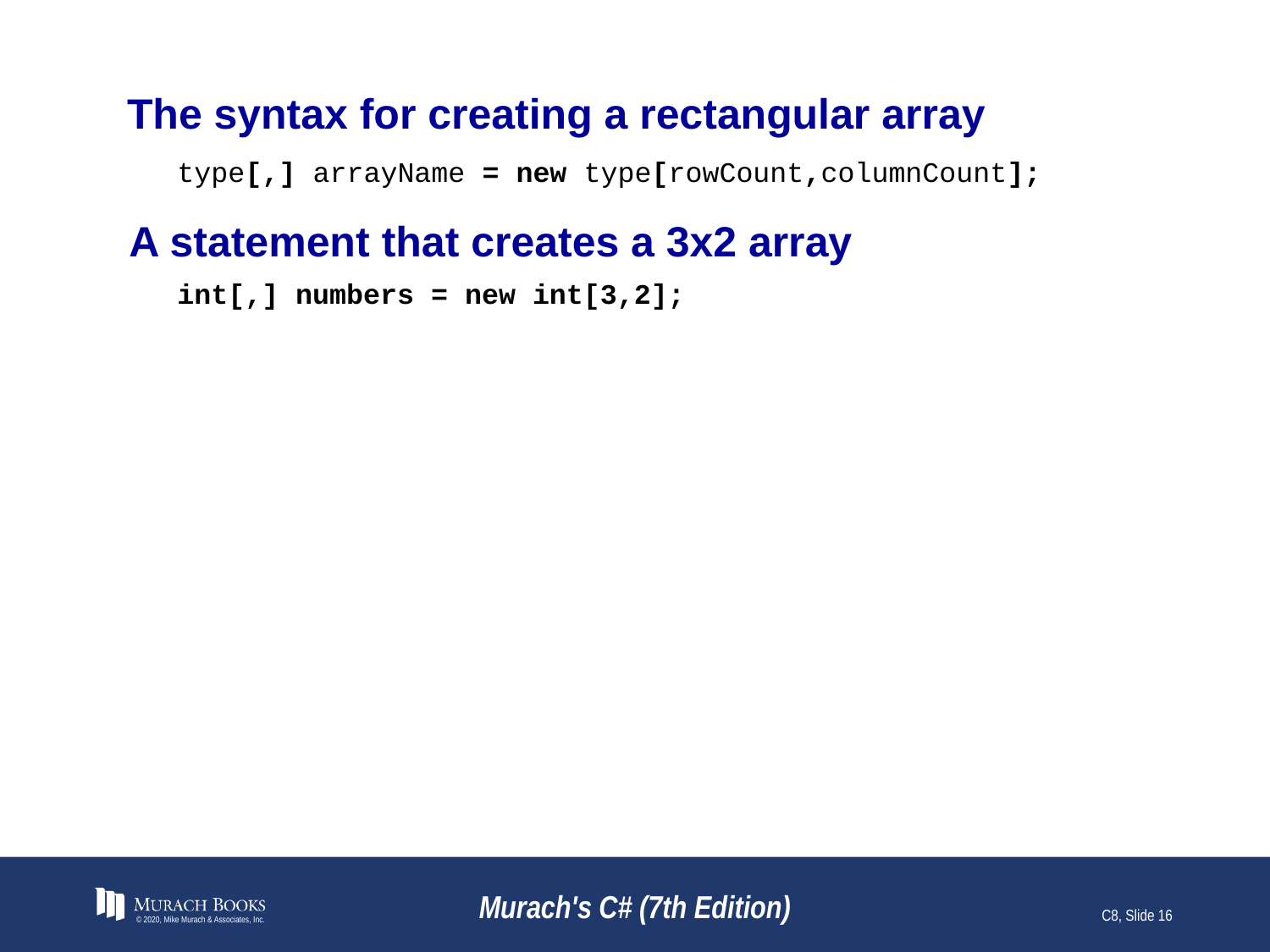

# The syntax for creating a rectangular array
type[,] arrayName = new type[rowCount,columnCount];
A statement that creates a 3x2 array
int[,] numbers = new int[3,2];

© 2020, Mike Murach & Associates, Inc.
Murach's C# (7th Edition)

C8, Slide 16